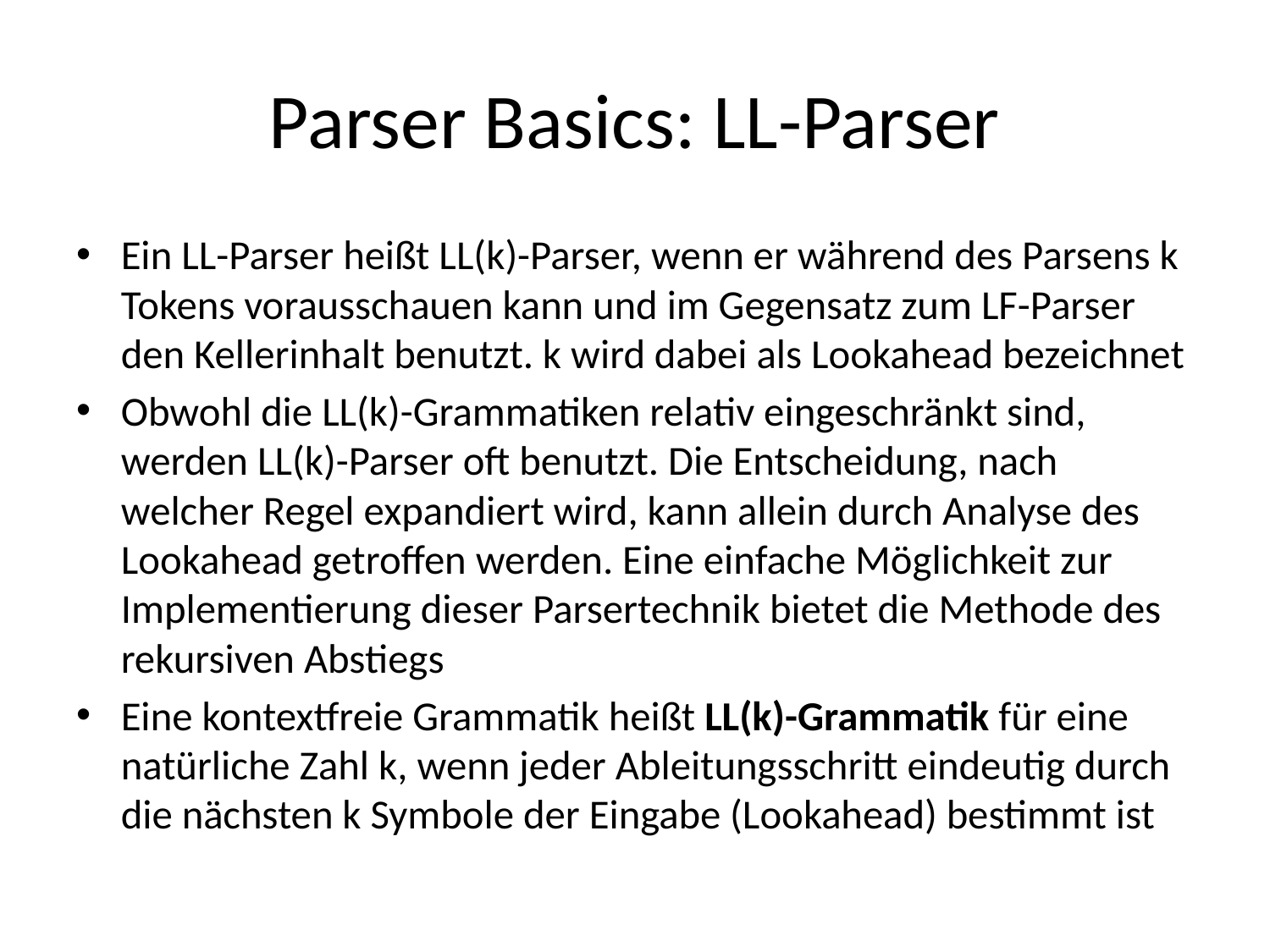

# Parser Basics: LL-Parser
Ein LL-Parser heißt LL(k)-Parser, wenn er während des Parsens k Tokens vorausschauen kann und im Gegensatz zum LF-Parser den Kellerinhalt benutzt. k wird dabei als Lookahead bezeichnet
Obwohl die LL(k)-Grammatiken relativ eingeschränkt sind, werden LL(k)-Parser oft benutzt. Die Entscheidung, nach welcher Regel expandiert wird, kann allein durch Analyse des Lookahead getroffen werden. Eine einfache Möglichkeit zur Implementierung dieser Parsertechnik bietet die Methode des rekursiven Abstiegs
Eine kontextfreie Grammatik heißt LL(k)-Grammatik für eine natürliche Zahl k, wenn jeder Ableitungsschritt eindeutig durch die nächsten k Symbole der Eingabe (Lookahead) bestimmt ist